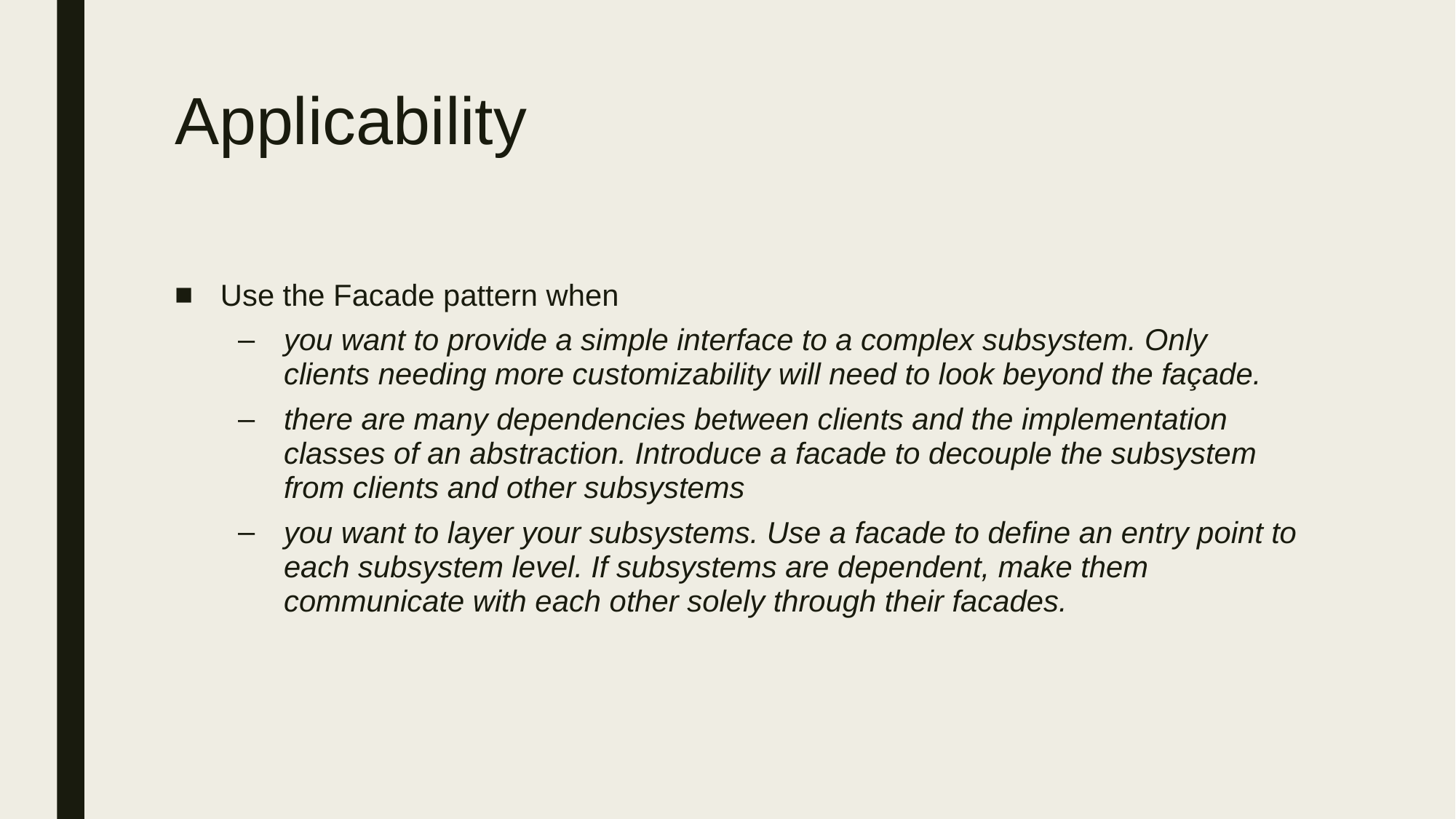

# Applicability
Use the Facade pattern when
you want to provide a simple interface to a complex subsystem. Only clients needing more customizability will need to look beyond the façade.
there are many dependencies between clients and the implementation classes of an abstraction. Introduce a facade to decouple the subsystem from clients and other subsystems
you want to layer your subsystems. Use a facade to define an entry point to each subsystem level. If subsystems are dependent, make them communicate with each other solely through their facades.